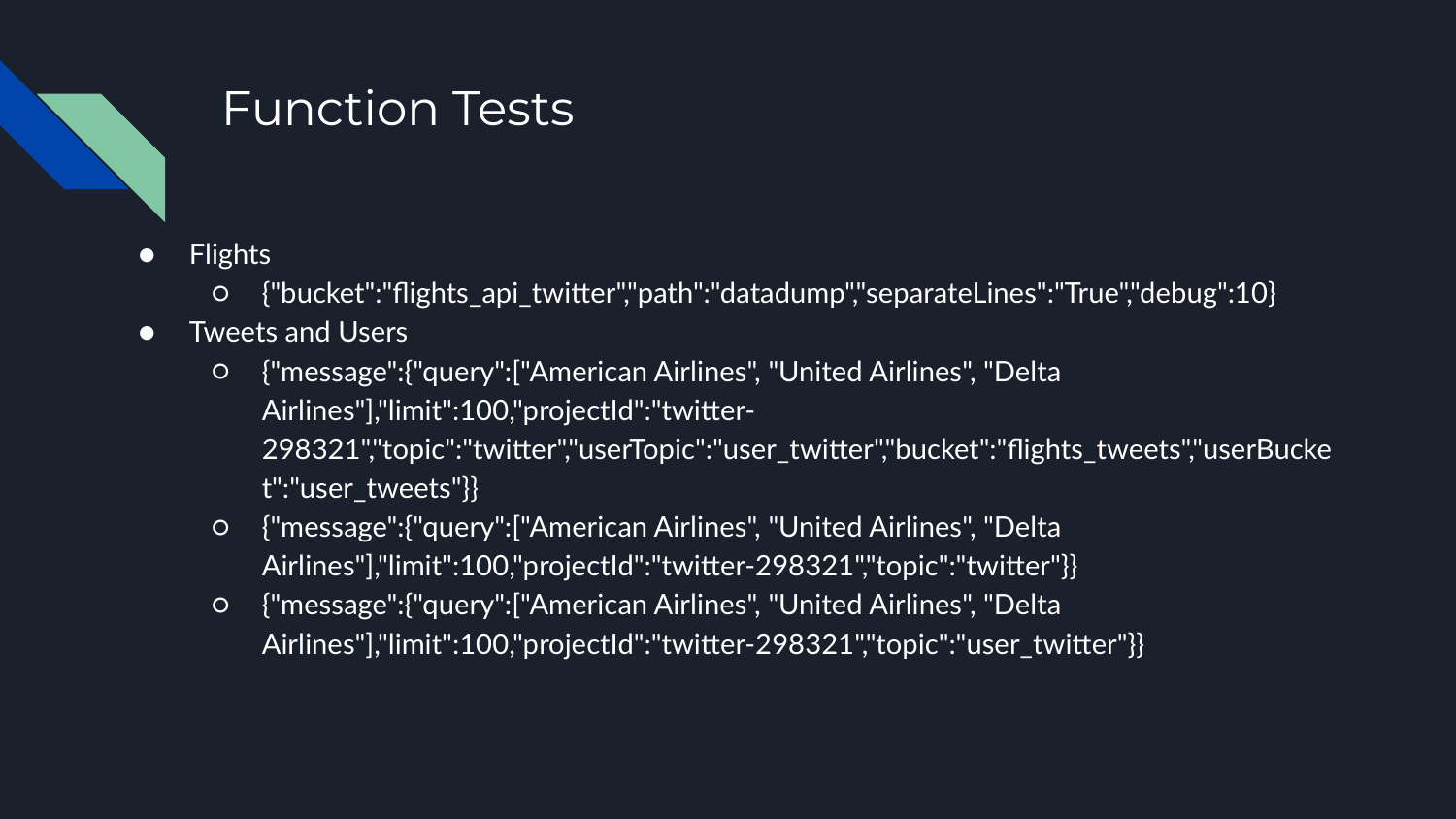

# Function Tests

Flights
{"bucket":"flights_api_twitter","path":"datadump","separateLines":"True","debug":10}
Tweets and Users
{"message":{"query":["American Airlines", "United Airlines", "Delta Airlines"],"limit":100,"projectId":"twitter-298321","topic":"twitter","userTopic":"user_twitter","bucket":"flights_tweets","userBucket":"user_tweets"}}
{"message":{"query":["American Airlines", "United Airlines", "Delta Airlines"],"limit":100,"projectId":"twitter-298321","topic":"twitter"}}
{"message":{"query":["American Airlines", "United Airlines", "Delta Airlines"],"limit":100,"projectId":"twitter-298321","topic":"user_twitter"}}